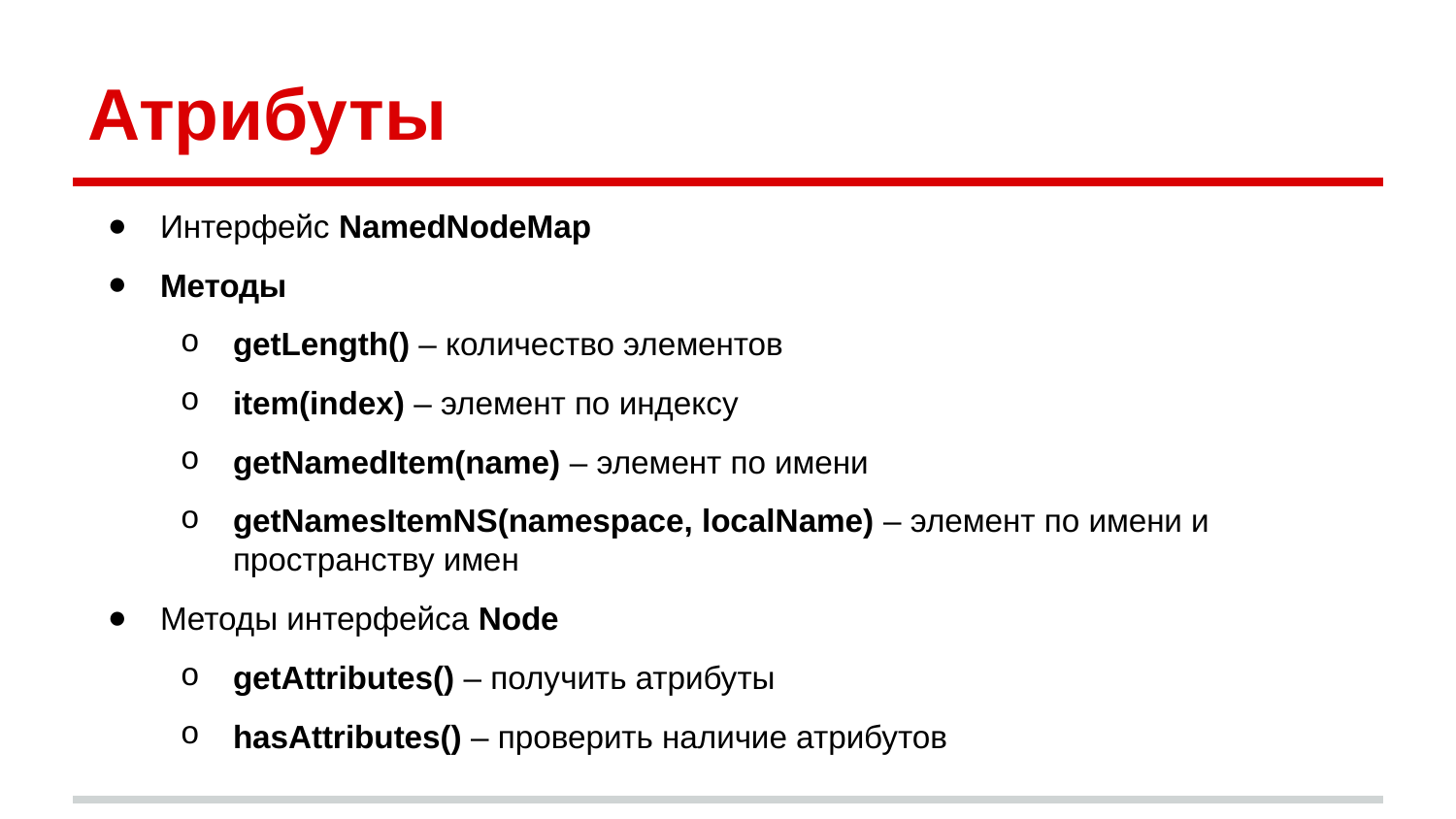

# Атрибуты
Интерфейс NamedNodeMap
Методы
getLength() – количество элементов
item(index) – элемент по индексу
getNamedItem(name) – элемент по имени
getNamesItemNS(namespace, localName) – элемент по имени и пространству имен
Методы интерфейса Node
getAttributes() – получить атрибуты
hasAttributes() – проверить наличие атрибутов